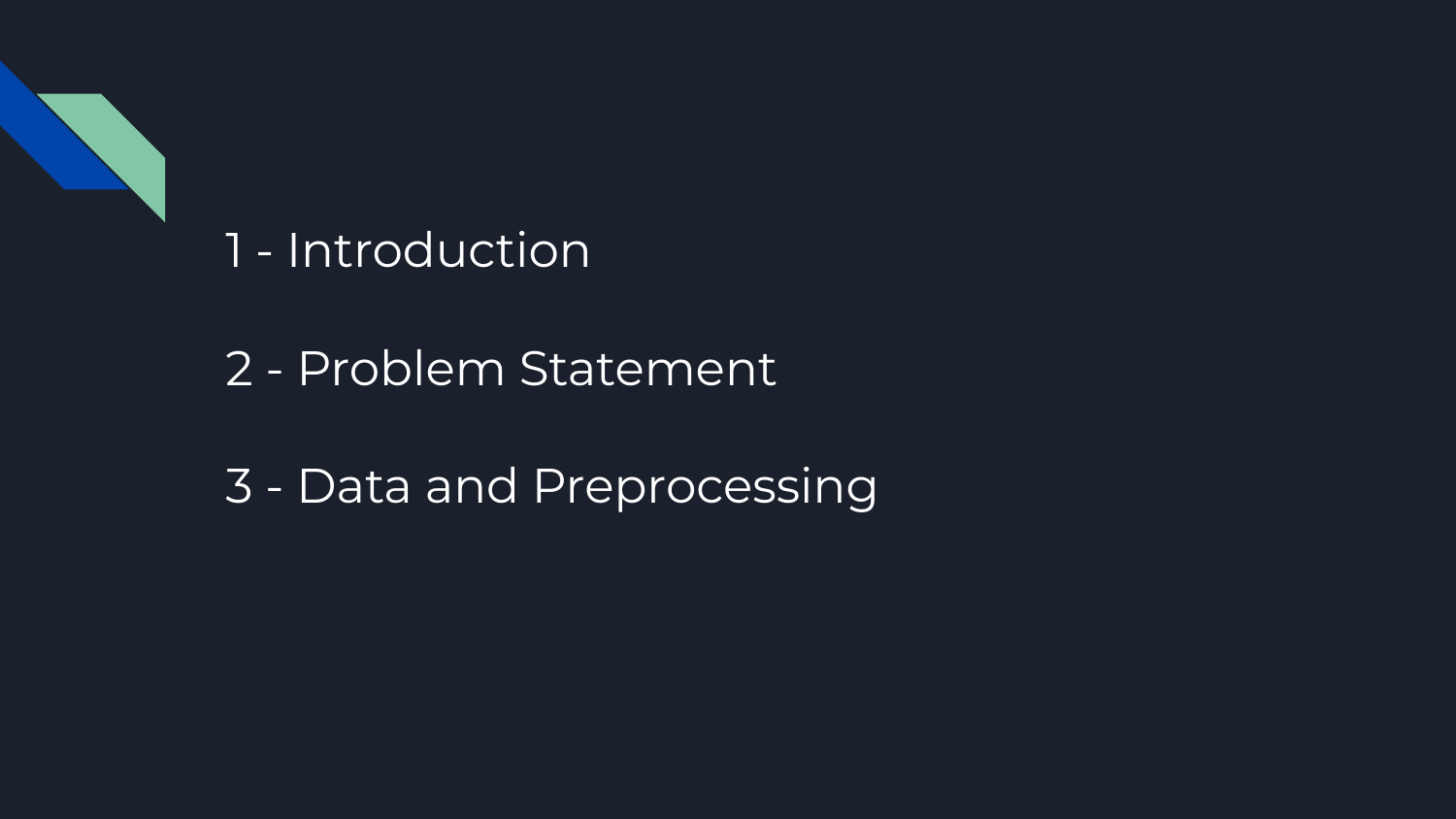

# 1 - Introduction

2 - Problem Statement

3 - Data and Preprocessing